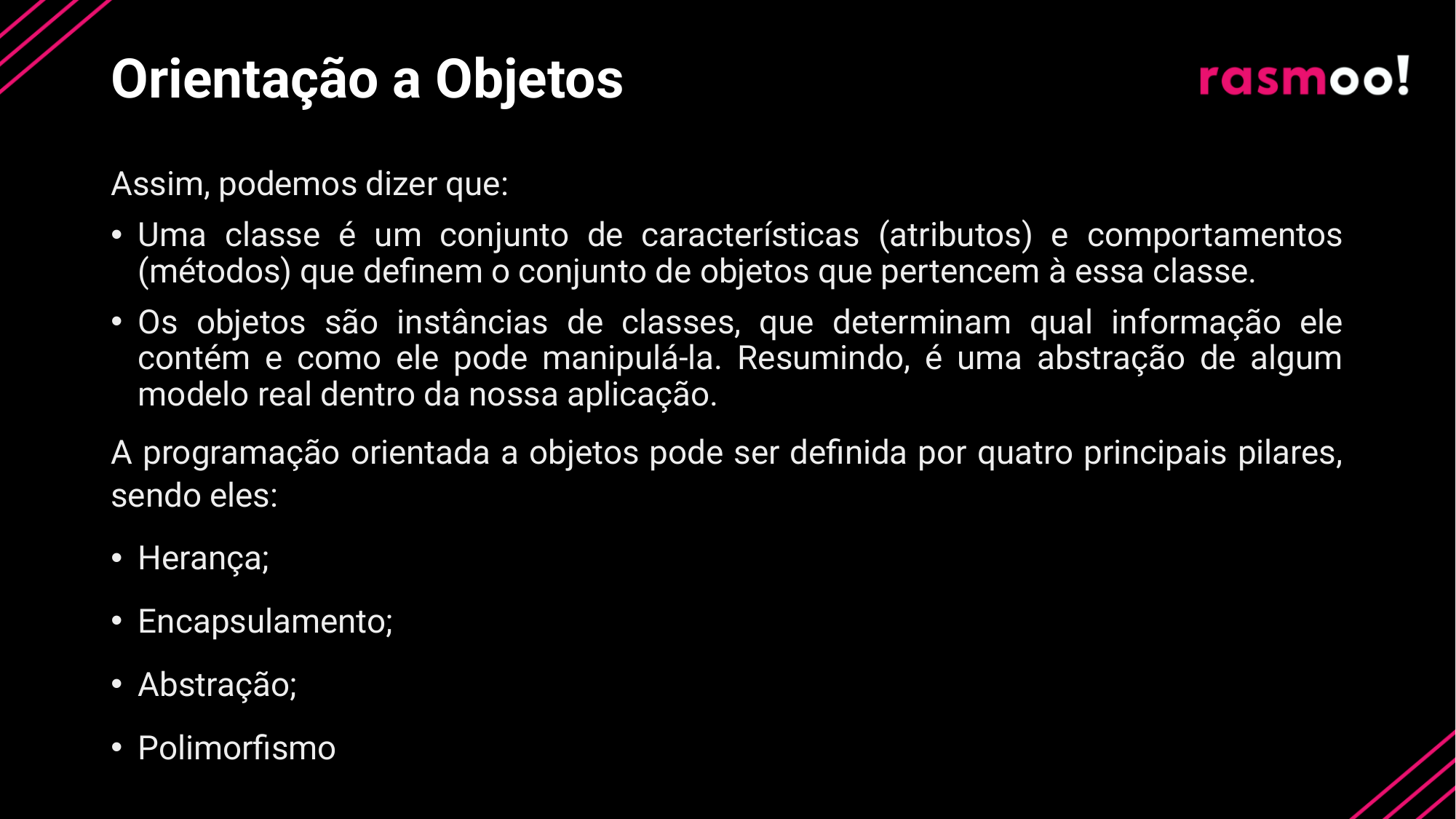

Orientação a Objetos
Assim, podemos dizer que:
Uma classe é um conjunto de características (atributos) e comportamentos (métodos) que definem o conjunto de objetos que pertencem à essa classe.
Os objetos são instâncias de classes, que determinam qual informação ele contém e como ele pode manipulá-la. Resumindo, é uma abstração de algum modelo real dentro da nossa aplicação.
A programação orientada a objetos pode ser definida por quatro principais pilares, sendo eles:
Herança;
Encapsulamento;
Abstração;
Polimorfismo